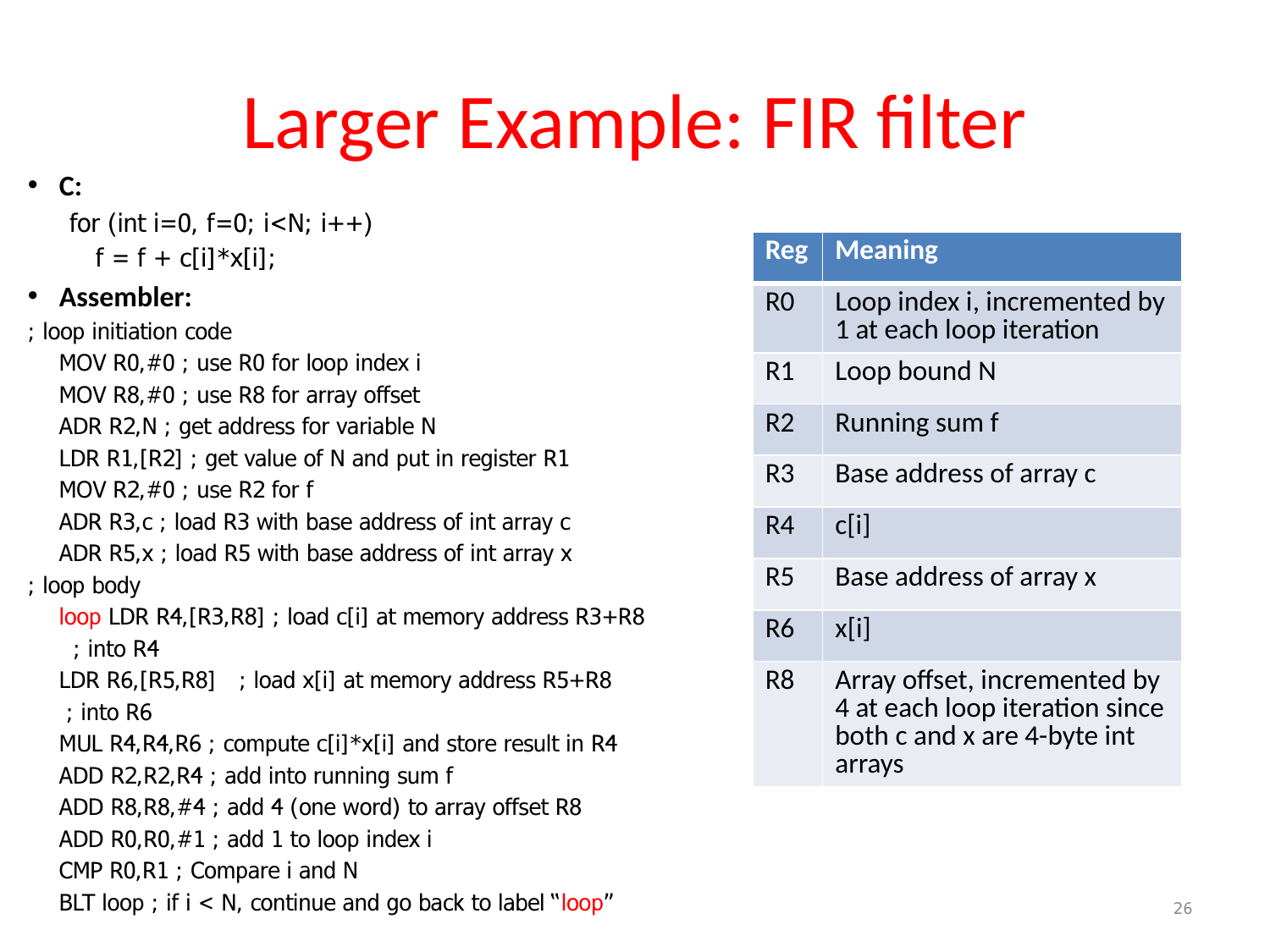

# Larger Example: FIR filter
C:
for (int i=0, f=0; i<N; i++)
	f = f + c[i]*x[i];
Assembler:
; loop initiation code
	MOV R0,#0 ; use R0 for loop index i
	MOV R8,#0 ; use R8 for array offset
	ADR R2,N ; get address for variable N
	LDR R1,[R2] ; get value of N and put in register R1
	MOV R2,#0 ; use R2 for f
	ADR R3,c ; load R3 with base address of int array c
	ADR R5,x ; load R5 with base address of int array x
; loop body
	loop LDR R4,[R3,R8] ; load c[i] at memory address R3+R8
 						  ; into R4
	LDR R6,[R5,R8] 	 ; load x[i] at memory address R5+R8
 						 ; into R6
	MUL R4,R4,R6 ; compute c[i]*x[i] and store result in R4
	ADD R2,R2,R4 ; add into running sum f
	ADD R8,R8,#4 ; add 4 (one word) to array offset R8
	ADD R0,R0,#1 ; add 1 to loop index i
	CMP R0,R1 ; Compare i and N
	BLT loop ; if i < N, continue and go back to label “loop”

| Reg | Meaning |
| --- | --- |
| R0 | Loop index i, incremented by 1 at each loop iteration |
| R1 | Loop bound N |
| R2 | Running sum f |
| R3 | Base address of array c |
| R4 | c[i] |
| R5 | Base address of array x |
| R6 | x[i] |
| R8 | Array offset, incremented by 4 at each loop iteration since both c and x are 4-byte int arrays |
26